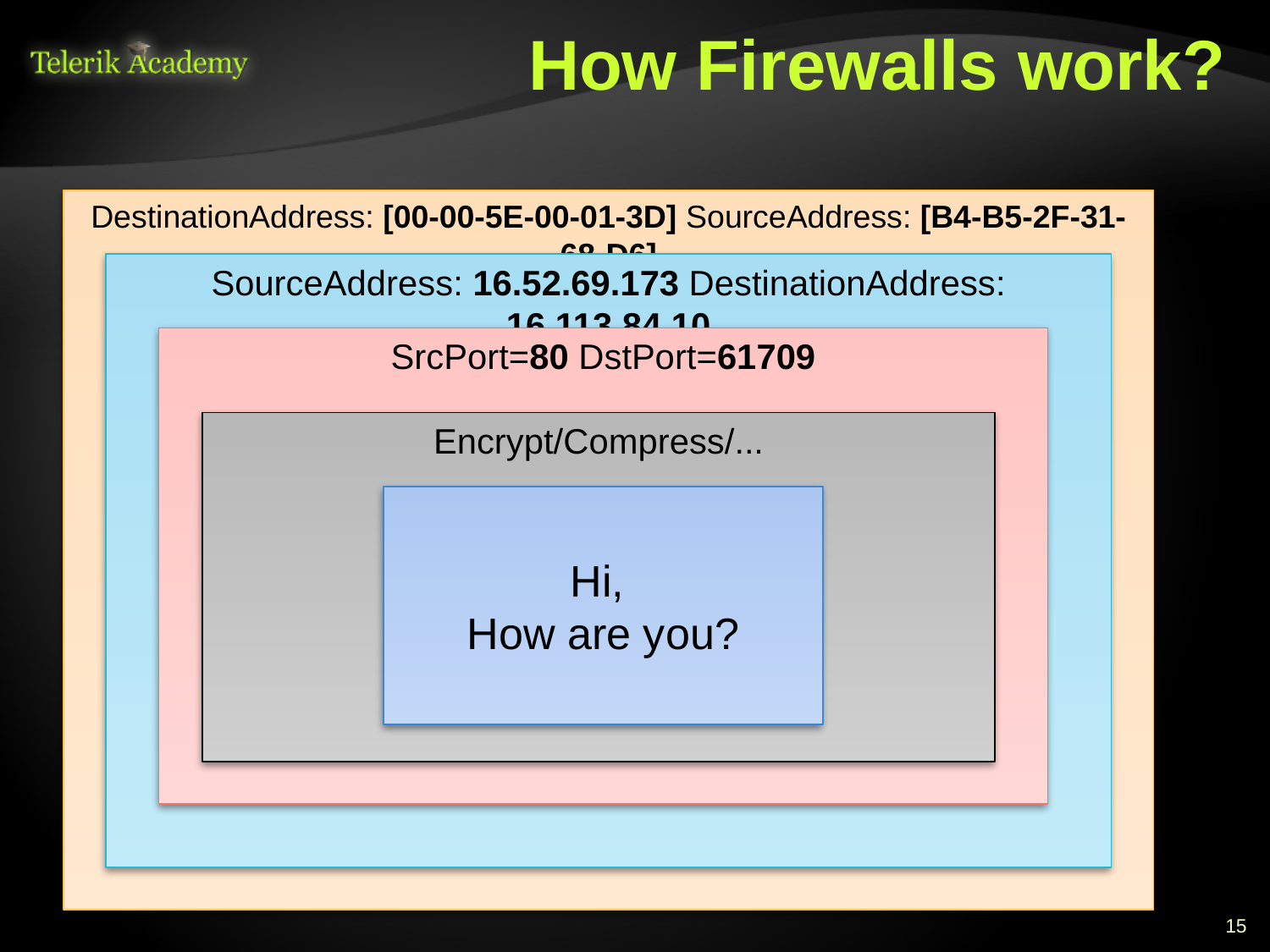

# How Firewalls work?
DestinationAddress: [00-00-5E-00-01-3D] SourceAddress: [B4-B5-2F-31-68-D6]
SourceAddress: 16.52.69.173 DestinationAddress: 16.113.84.10
SrcPort=80 DstPort=61709
Encrypt/Compress/...
Hi,
How are you?
15